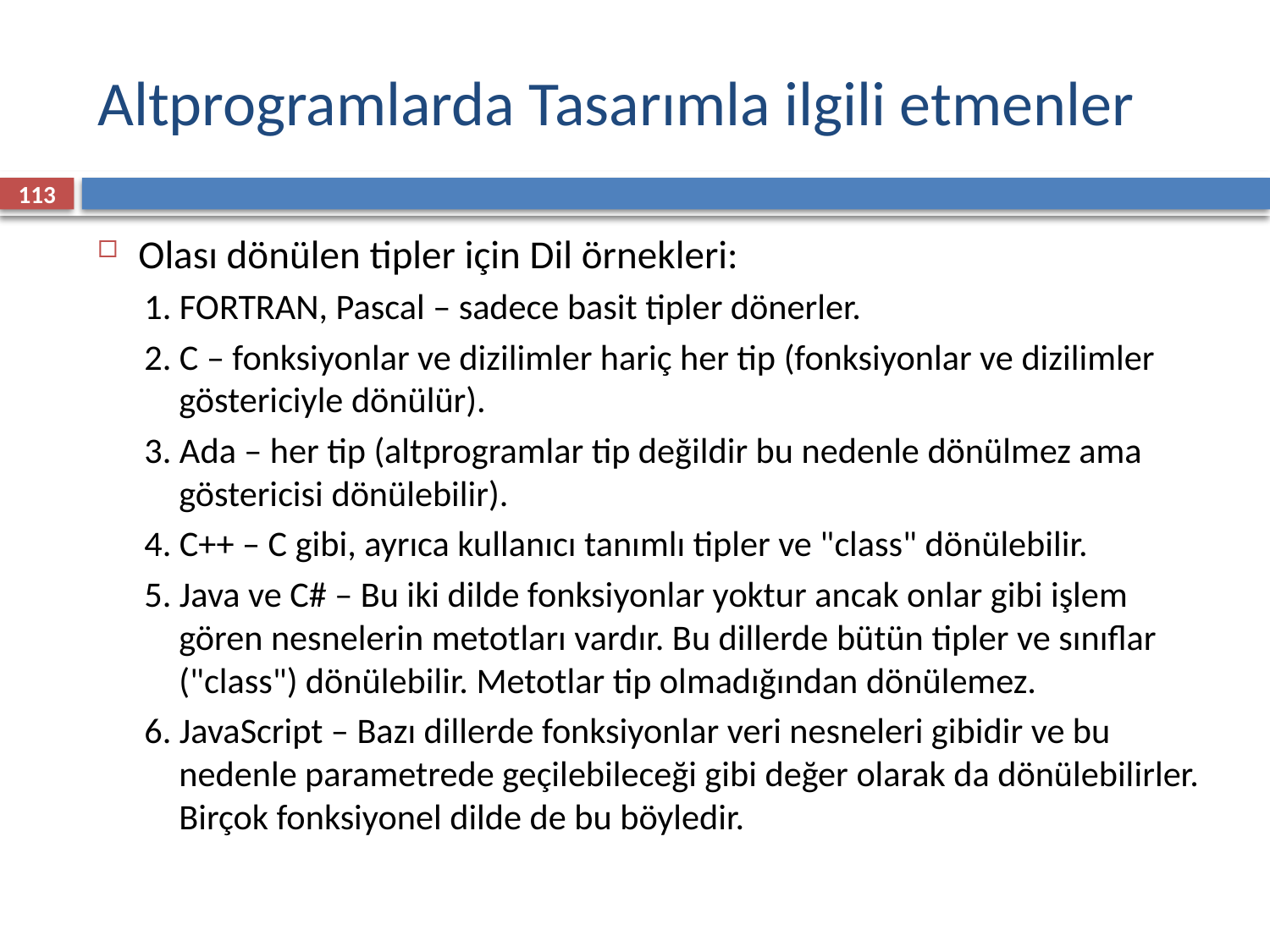

# Altprogramlarda Tasarımla ilgili etmenler
113
Olası dönülen tipler için Dil örnekleri:
1. FORTRAN, Pascal – sadece basit tipler dönerler.
2. C – fonksiyonlar ve dizilimler hariç her tip (fonksiyonlar ve dizilimler göstericiyle dönülür).
3. Ada – her tip (altprogramlar tip değildir bu nedenle dönülmez ama göstericisi dönülebilir).
4. C++ – C gibi, ayrıca kullanıcı tanımlı tipler ve "class" dönülebilir.
5. Java ve C# – Bu iki dilde fonksiyonlar yoktur ancak onlar gibi işlem gören nesnelerin metotları vardır. Bu dillerde bütün tipler ve sınıflar ("class") dönülebilir. Metotlar tip olmadığından dönülemez.
6. JavaScript – Bazı dillerde fonksiyonlar veri nesneleri gibidir ve bu  nedenle parametrede geçilebileceği gibi değer olarak da dönülebilirler. Birçok fonksiyonel dilde de bu böyledir.